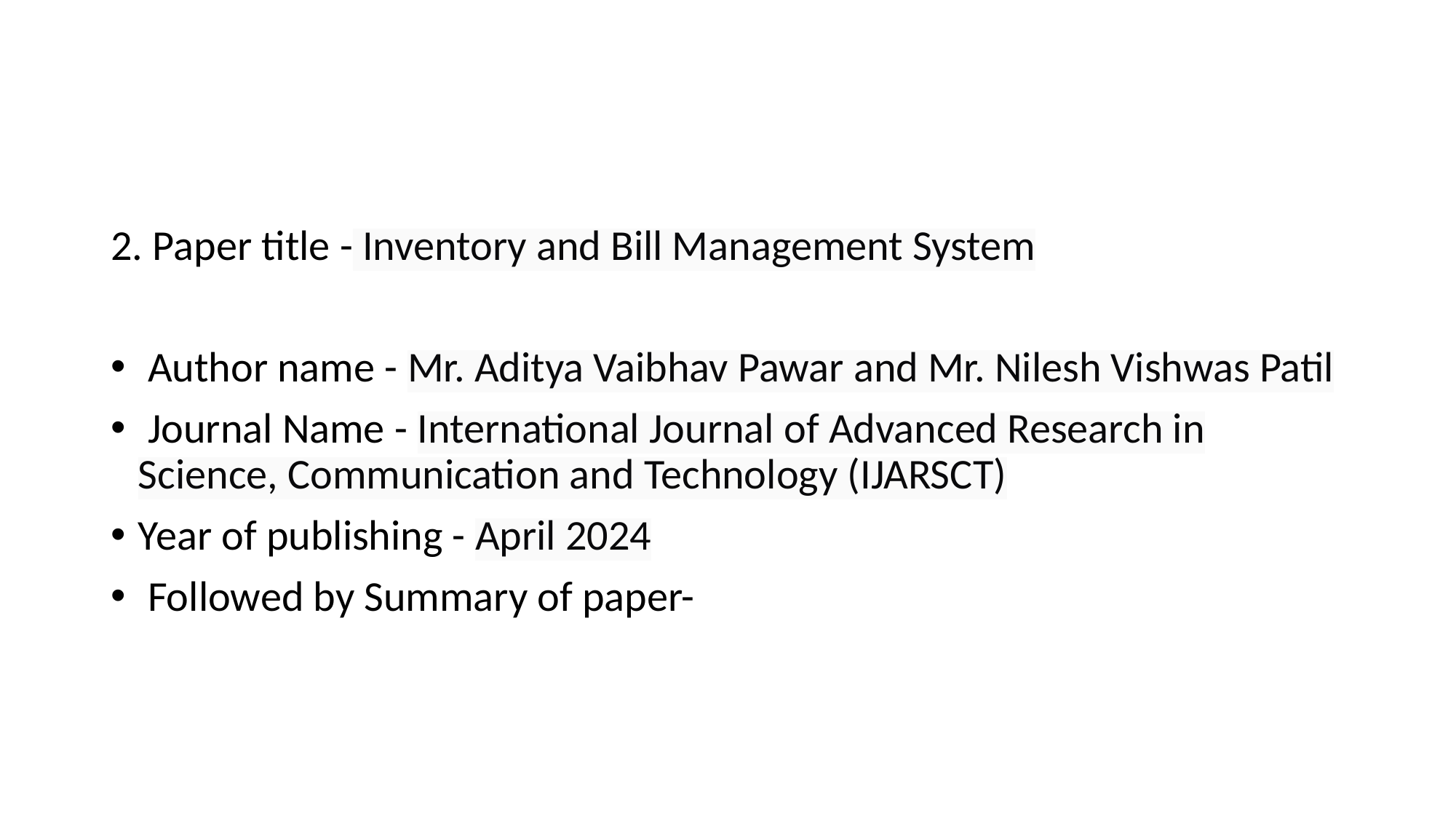

2. Paper title - Inventory and Bill Management System

 Author name - Mr. Aditya Vaibhav Pawar and Mr. Nilesh Vishwas Patil
 Journal Name - International Journal of Advanced Research in Science, Communication and Technology (IJARSCT)
Year of publishing - April 2024
 Followed by Summary of paper-